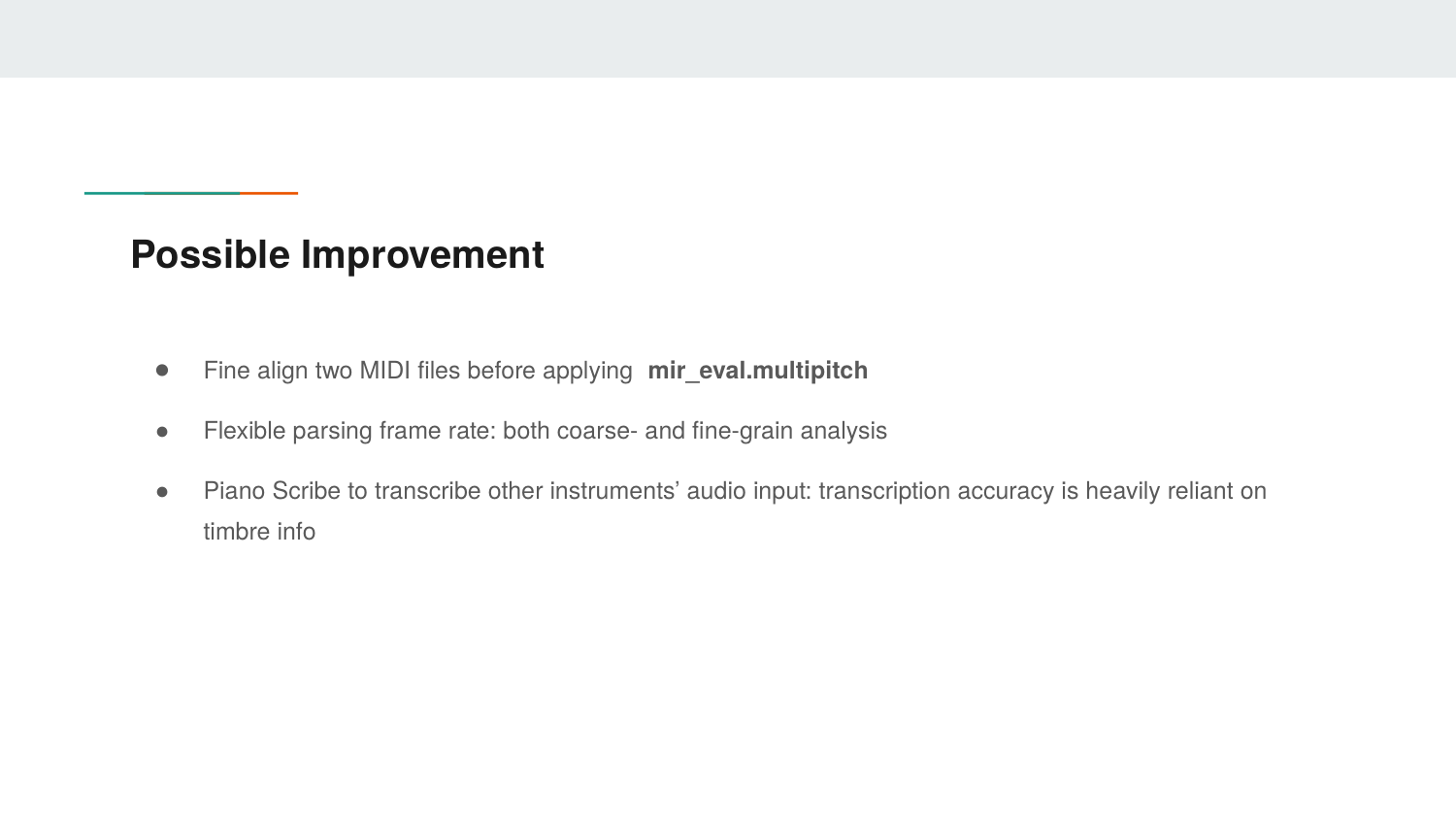

# Possible Improvement
Fine align two MIDI files before applying  mir_eval.multipitch
Flexible parsing frame rate: both coarse- and fine-grain analysis
Piano Scribe to transcribe other instruments’ audio input: transcription accuracy is heavily reliant on timbre info